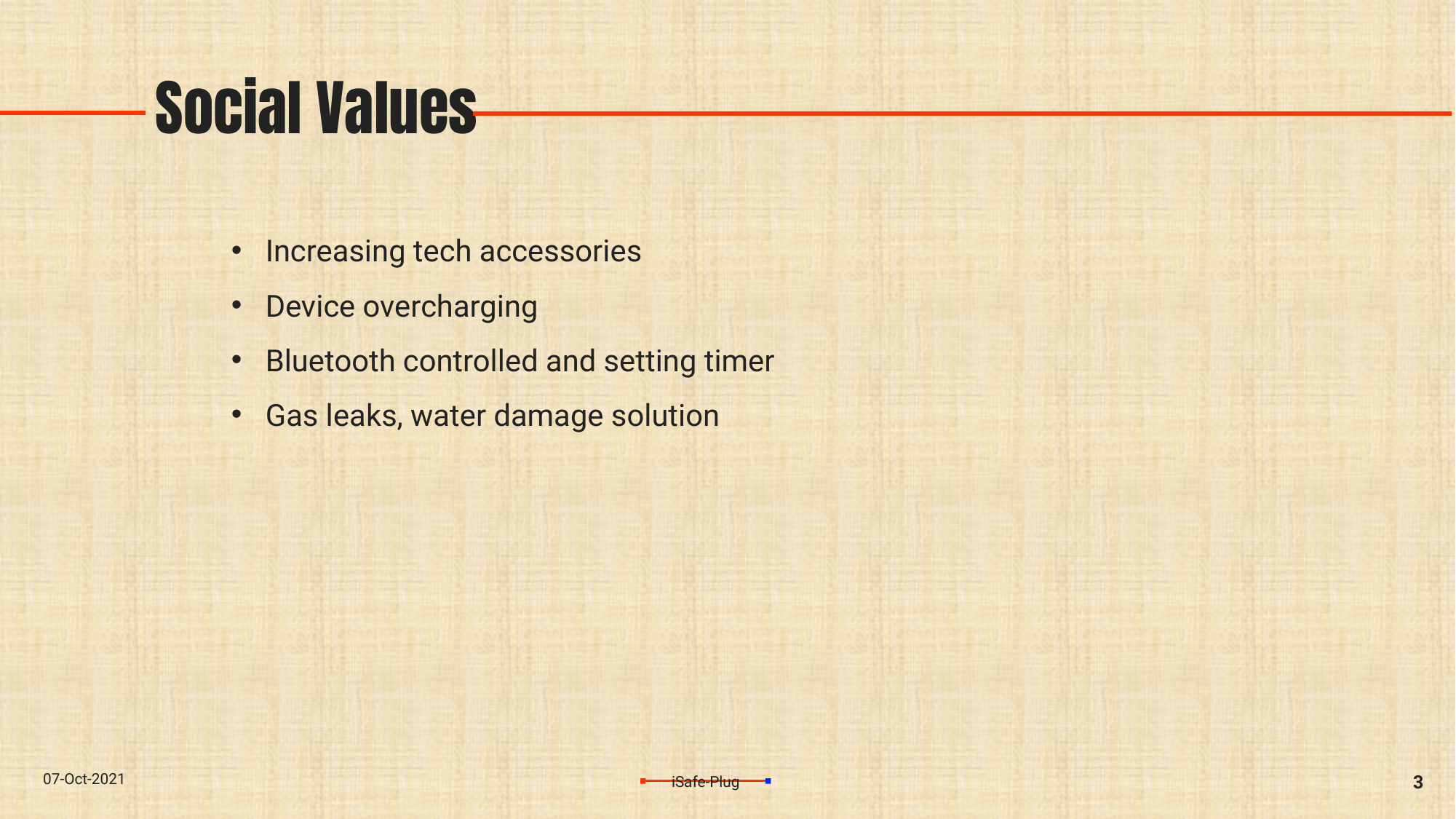

# Social Values

Increasing tech accessories
Device overcharging
Bluetooth controlled and setting timer
Gas leaks, water damage solution

07-Oct-2021
3
iSafe-Plug